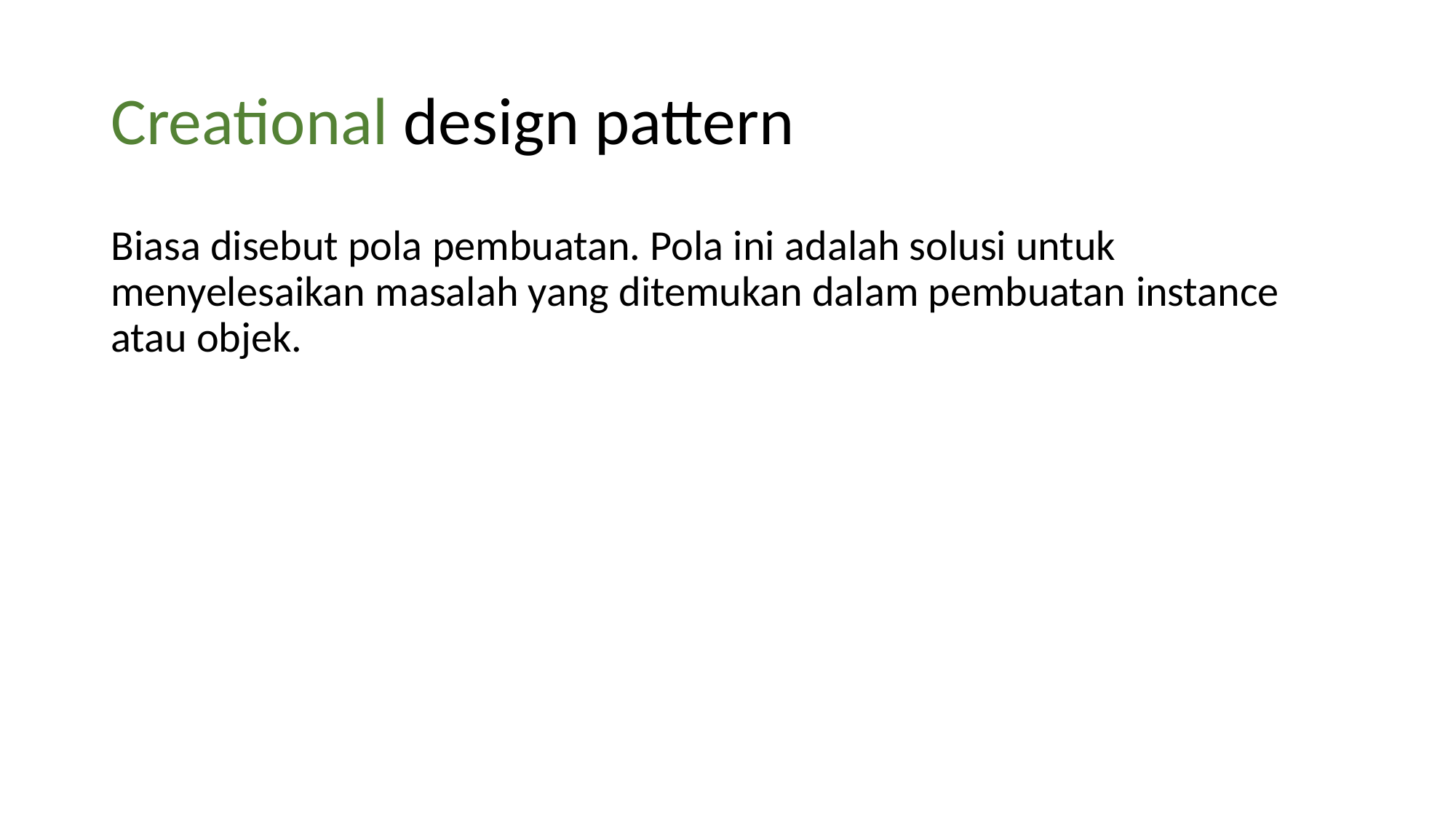

# Creational design pattern
Biasa disebut pola pembuatan. Pola ini adalah solusi untuk menyelesaikan masalah yang ditemukan dalam pembuatan instance atau objek.